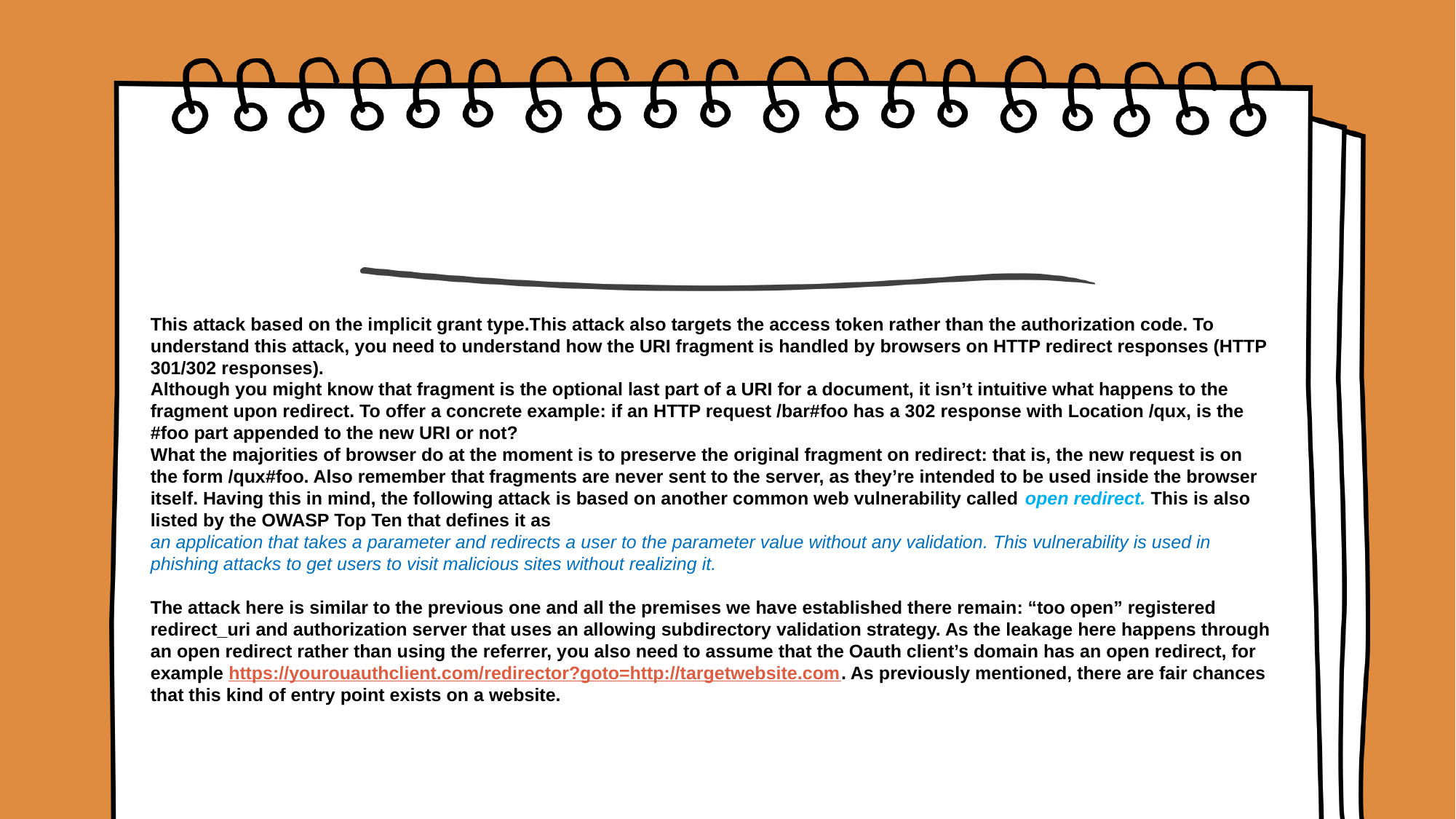

This attack based on the implicit grant type.This attack also targets the access token rather than the authorization code. To understand this attack, you need to understand how the URI fragment is handled by browsers on HTTP redirect responses (HTTP 301/302 responses).
Although you might know that fragment is the optional last part of a URI for a document, it isn’t intuitive what happens to the fragment upon redirect. To offer a concrete example: if an HTTP request /bar#foo has a 302 response with Location /qux, is the #foo part appended to the new URI or not?
What the majorities of browser do at the moment is to preserve the original fragment on redirect: that is, the new request is on the form /qux#foo. Also remember that fragments are never sent to the server, as they’re intended to be used inside the browser itself. Having this in mind, the following attack is based on another common web vulnerability called open redirect. This is also listed by the OWASP Top Ten that defines it as
an application that takes a parameter and redirects a user to the parameter value without any validation. This vulnerability is used in phishing attacks to get users to visit malicious sites without realizing it.

The attack here is similar to the previous one and all the premises we have established there remain: “too open” registered redirect_uri and authorization server that uses an allowing subdirectory validation strategy. As the leakage here happens through an open redirect rather than using the referrer, you also need to assume that the Oauth client’s domain has an open redirect, for example https://yourouauthclient.com/redirector?goto=http://targetwebsite.com. As previously mentioned, there are fair chances that this kind of entry point exists on a website.